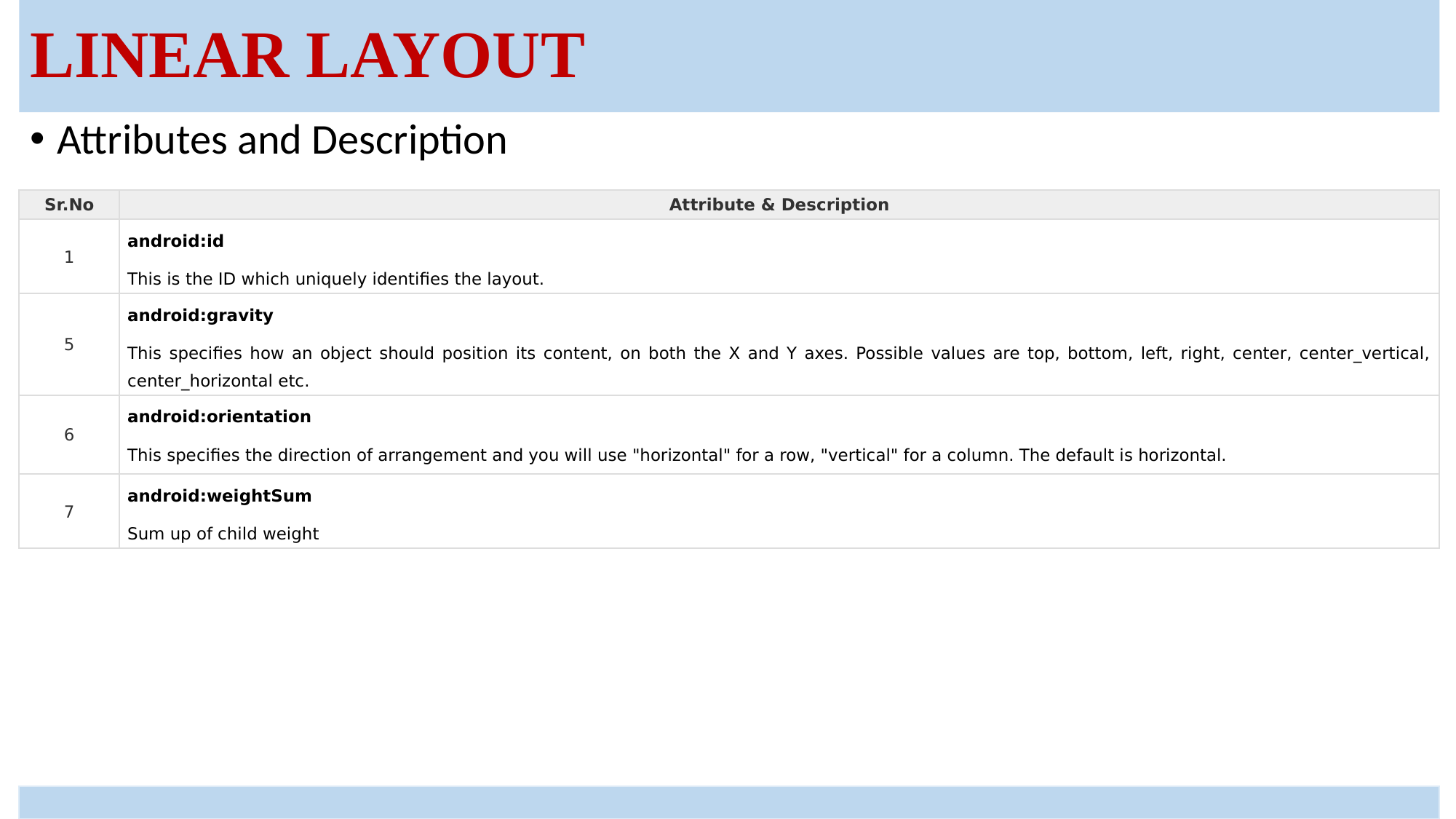

# Linear Layout
Attributes and Description
| Sr.No | Attribute & Description |
| --- | --- |
| 1 | android:id This is the ID which uniquely identifies the layout. |
| 5 | android:gravity This specifies how an object should position its content, on both the X and Y axes. Possible values are top, bottom, left, right, center, center\_vertical, center\_horizontal etc. |
| 6 | android:orientation This specifies the direction of arrangement and you will use "horizontal" for a row, "vertical" for a column. The default is horizontal. |
| 7 | android:weightSum Sum up of child weight |